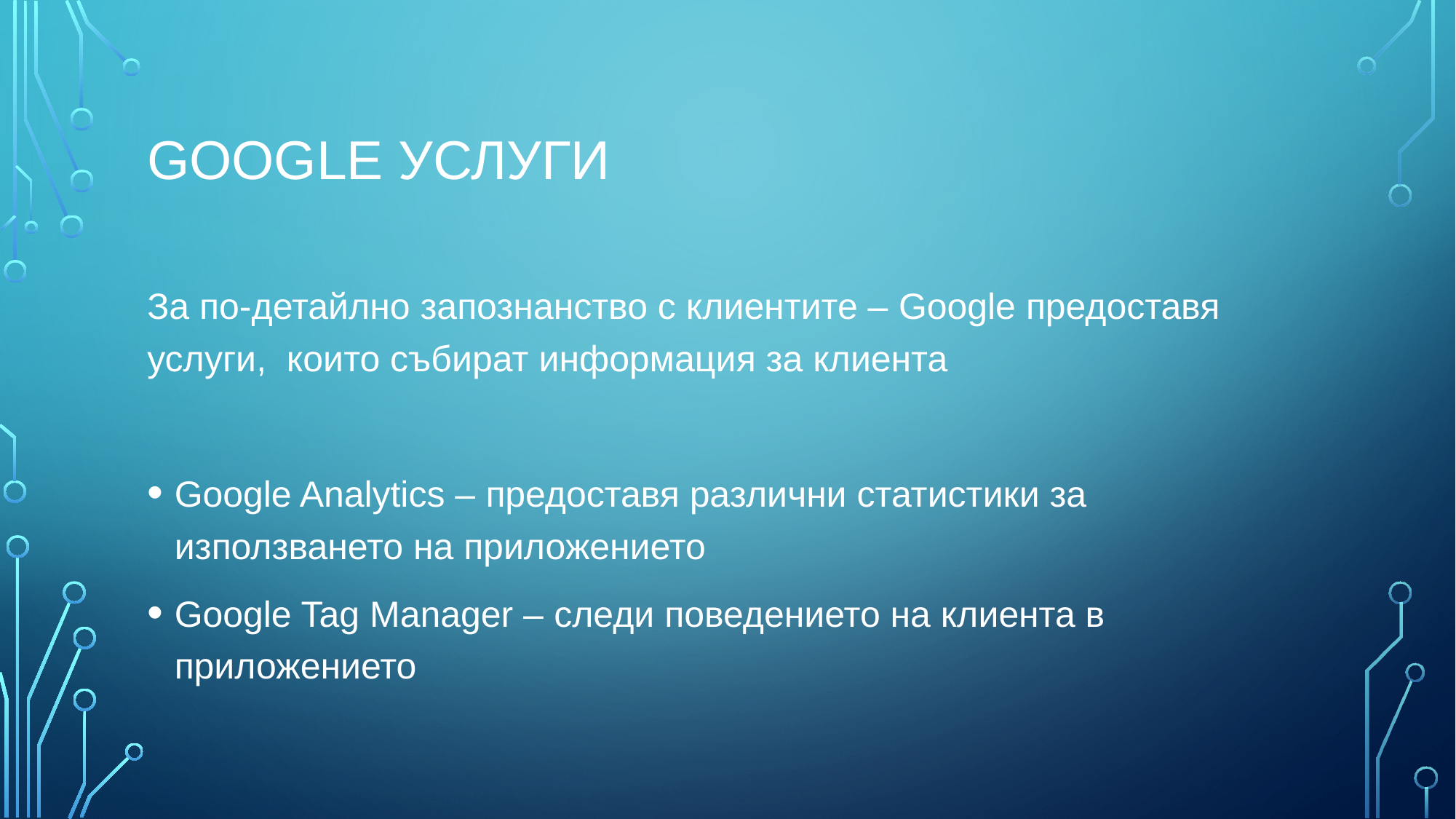

# Google услуги
За по-детайлно запознанство с клиентите – Google предоставя услуги,  които събират информация за клиента

Google Analytics – предоставя различни статистики за използването на приложението
Google Tag Manager – следи поведението на клиента в приложението